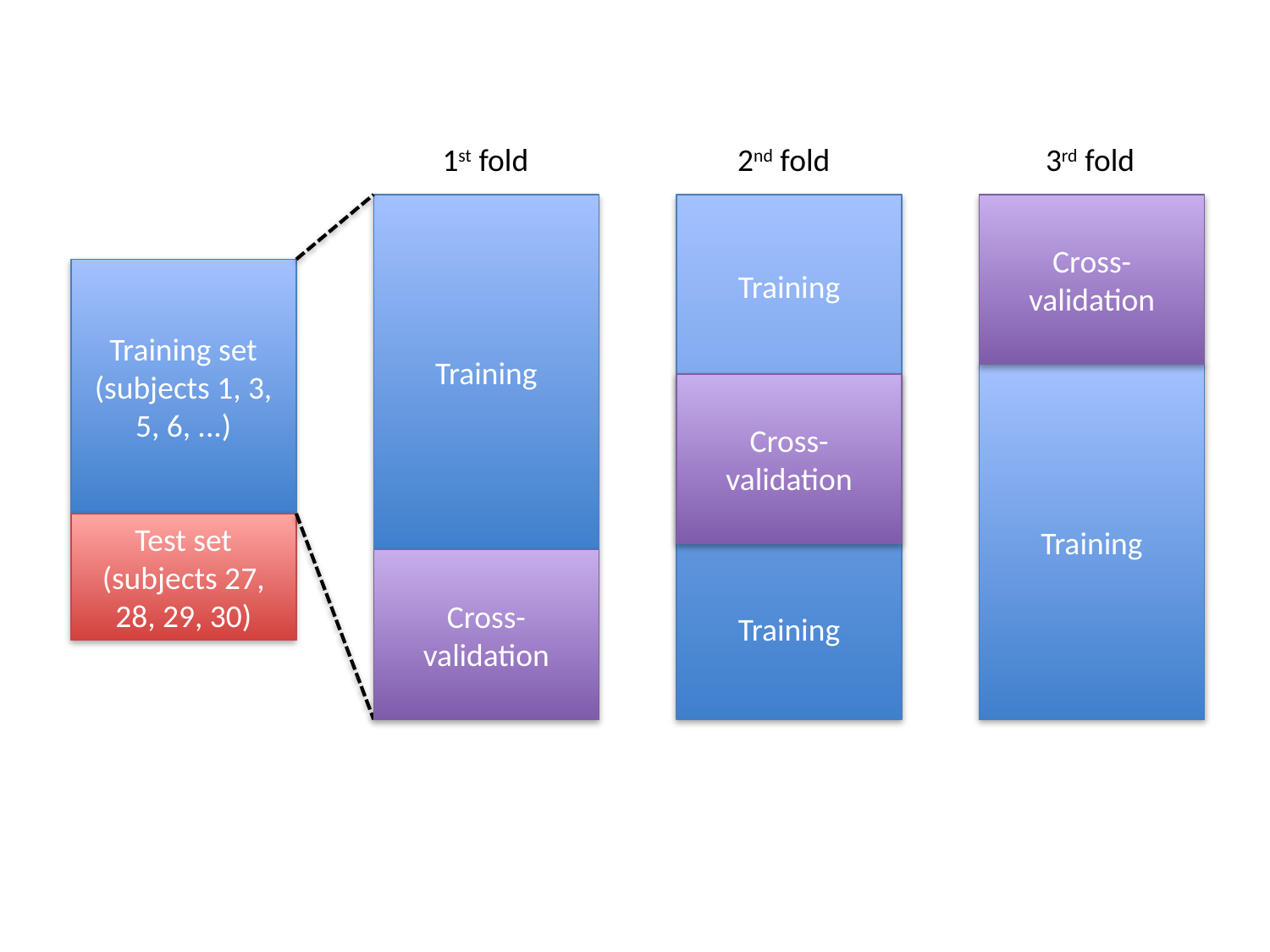

1st fold
2nd fold
3rd fold
Training
Training

Training
Cross-validation
Training set (subjects 1, 3, 5, 6, ...)
Training
Cross-validation
Test set (subjects 27, 28, 29, 30)
Cross-validation